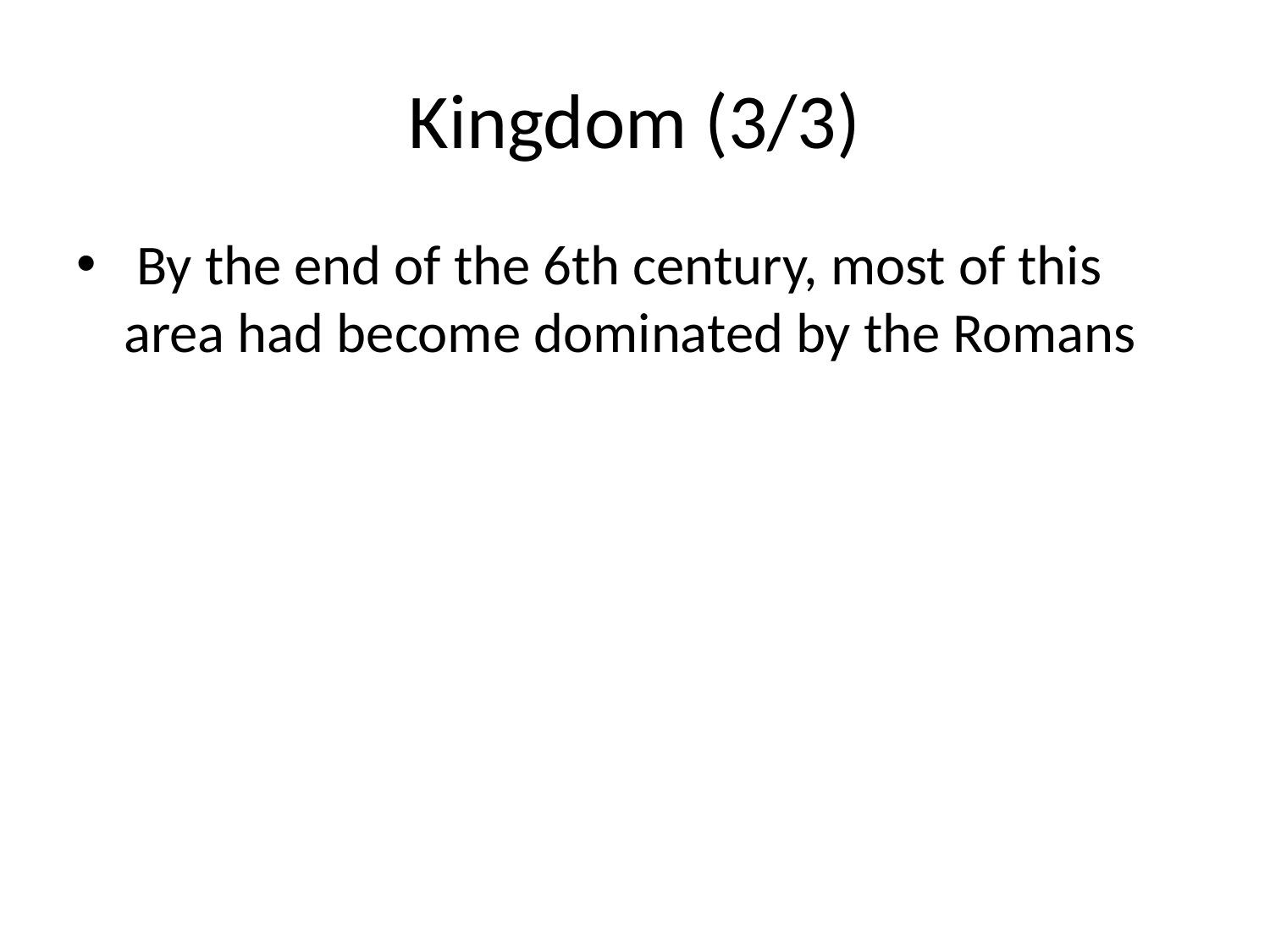

# Kingdom (3/3)
 By the end of the 6th century, most of this area had become dominated by the Romans